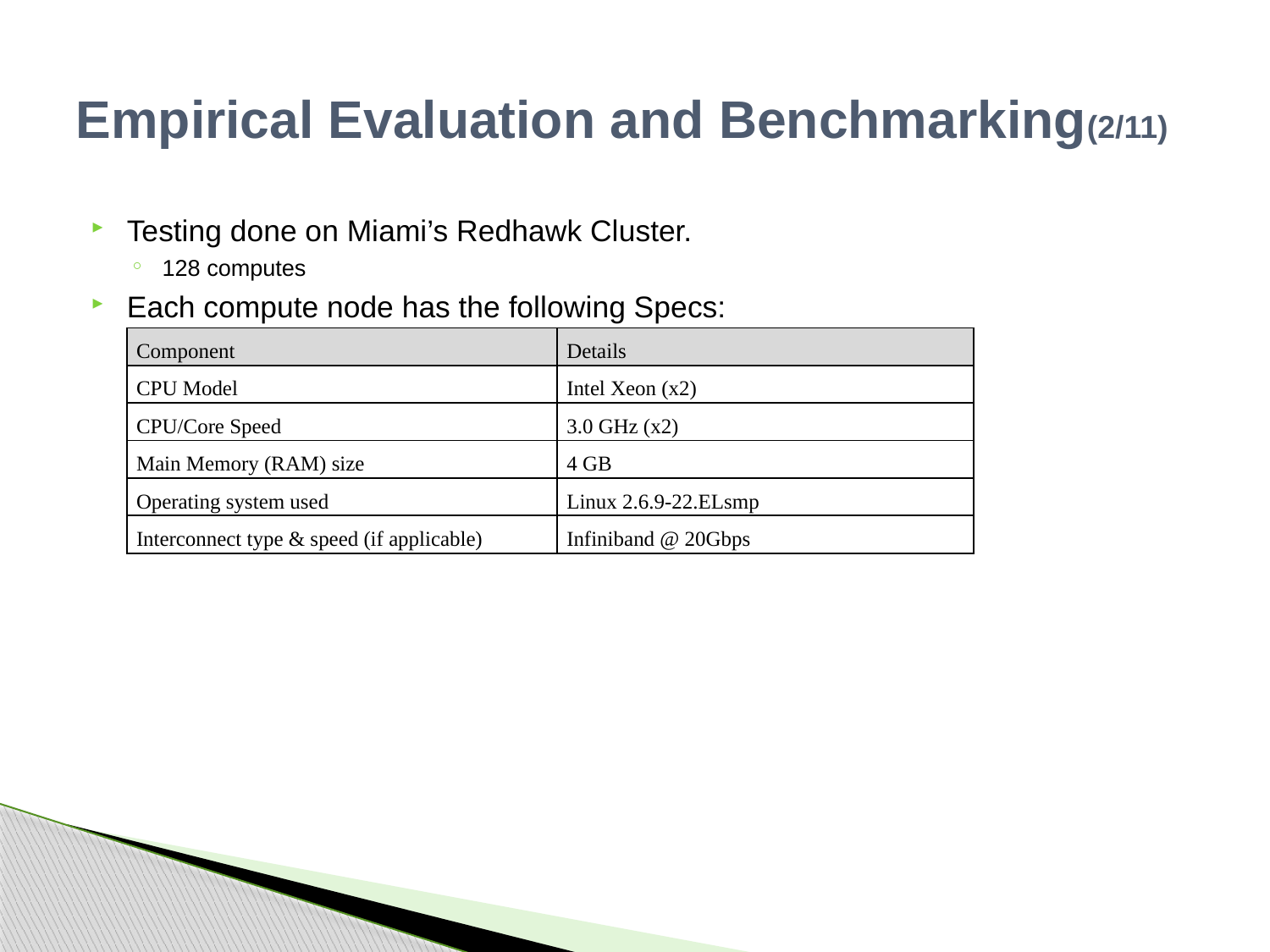

# Empirical Evaluation and Benchmarking(2/11)
Testing done on Miami’s Redhawk Cluster.
128 computes
Each compute node has the following Specs:
| Component | Details |
| --- | --- |
| CPU Model | Intel Xeon (x2) |
| CPU/Core Speed | 3.0 GHz (x2) |
| Main Memory (RAM) size | 4 GB |
| Operating system used | Linux 2.6.9-22.ELsmp |
| Interconnect type & speed (if applicable) | Infiniband @ 20Gbps |